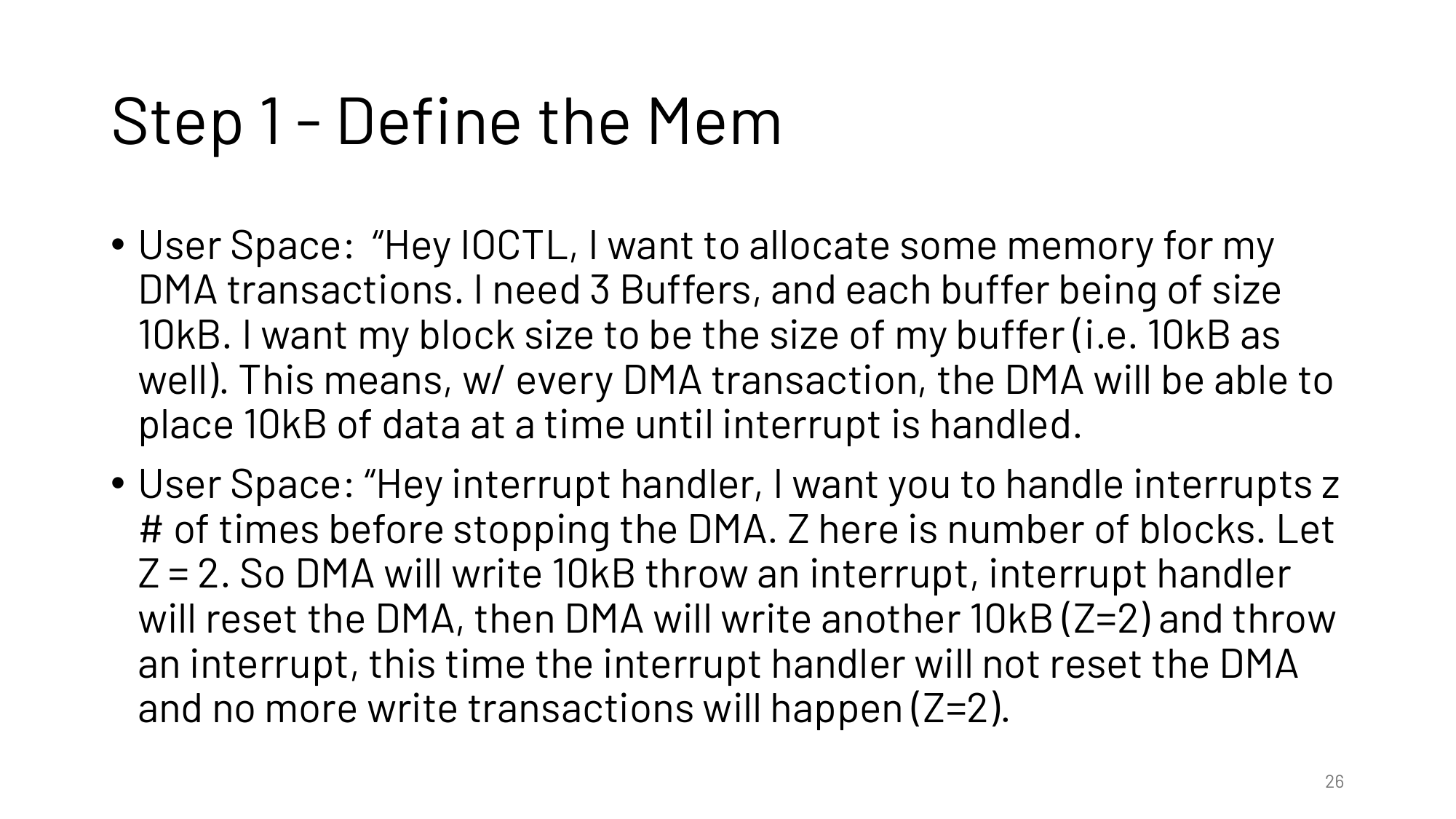

# Step 1 - Define the Mem
User Space:  “Hey IOCTL, I want to allocate some memory for my DMA transactions. I need 3 Buffers, and each buffer being of size 10kB. I want my block size to be the size of my buffer (i.e. 10kB as well). This means, w/ every DMA transaction, the DMA will be able to place 10kB of data at a time until interrupt is handled.
User Space: “Hey interrupt handler, I want you to handle interrupts z # of times before stopping the DMA. Z here is number of blocks. Let Z = 2. So DMA will write 10kB throw an interrupt, interrupt handler will reset the DMA, then DMA will write another 10kB (Z=2) and throw an interrupt, this time the interrupt handler will not reset the DMA and no more write transactions will happen (Z=2).
26